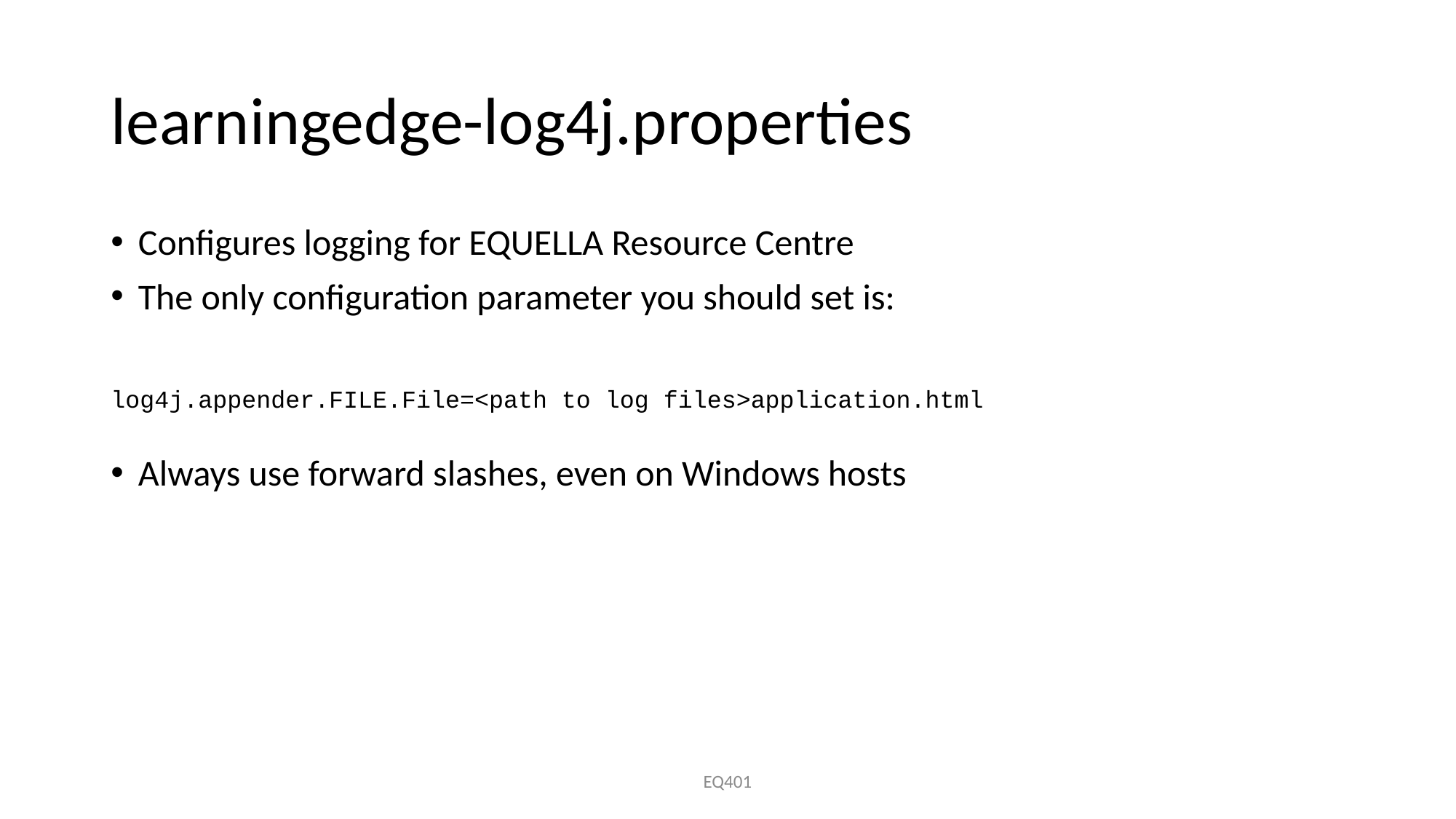

# learningedge-log4j.properties
Configures logging for EQUELLA Resource Centre
The only configuration parameter you should set is:

log4j.appender.FILE.File=<path to log files>application.html
Always use forward slashes, even on Windows hosts
EQ401